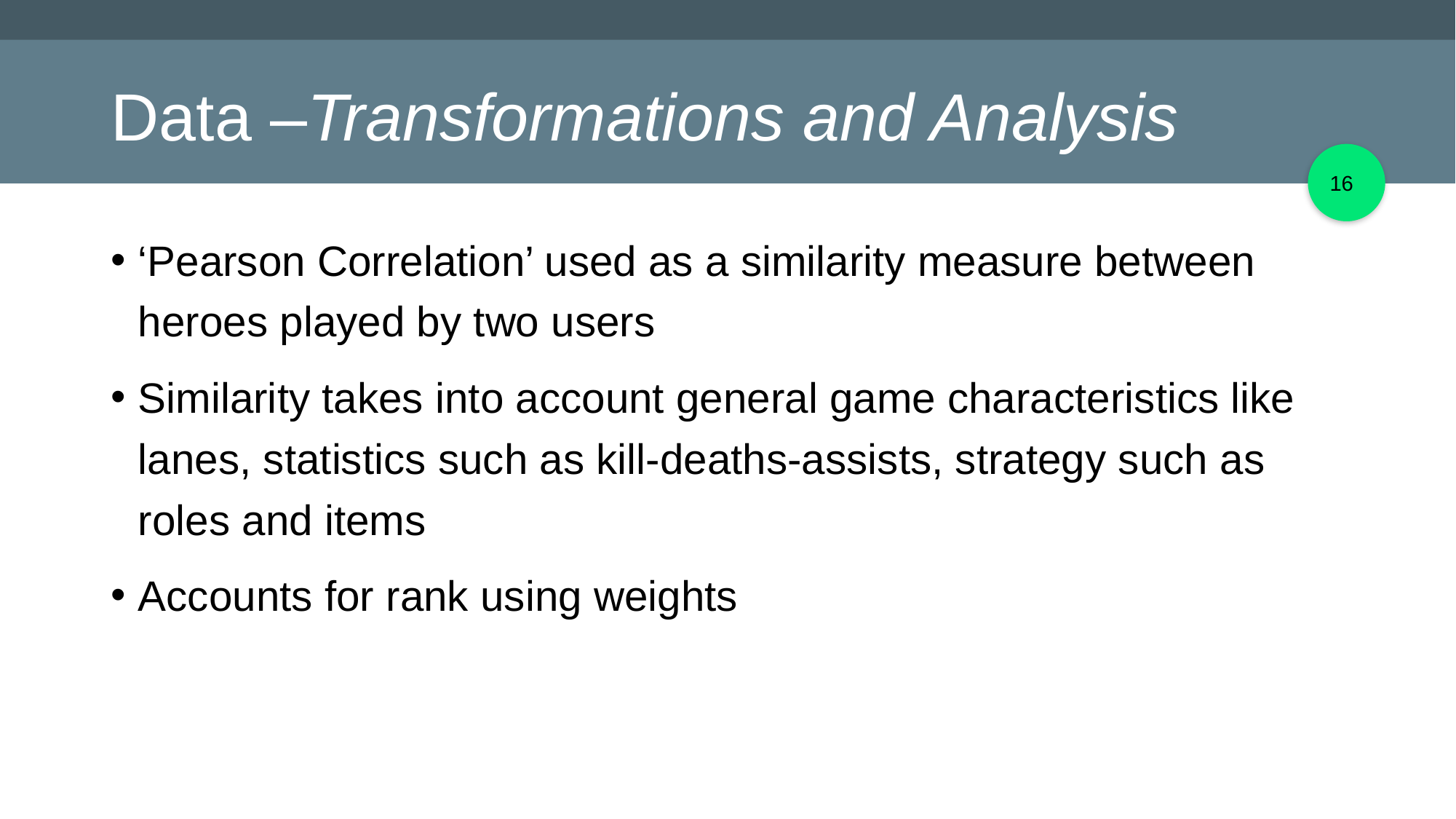

# Data –Transformations and Analysis
16
‘Pearson Correlation’ used as a similarity measure between heroes played by two users
Similarity takes into account general game characteristics like lanes, statistics such as kill-deaths-assists, strategy such as roles and items
Accounts for rank using weights